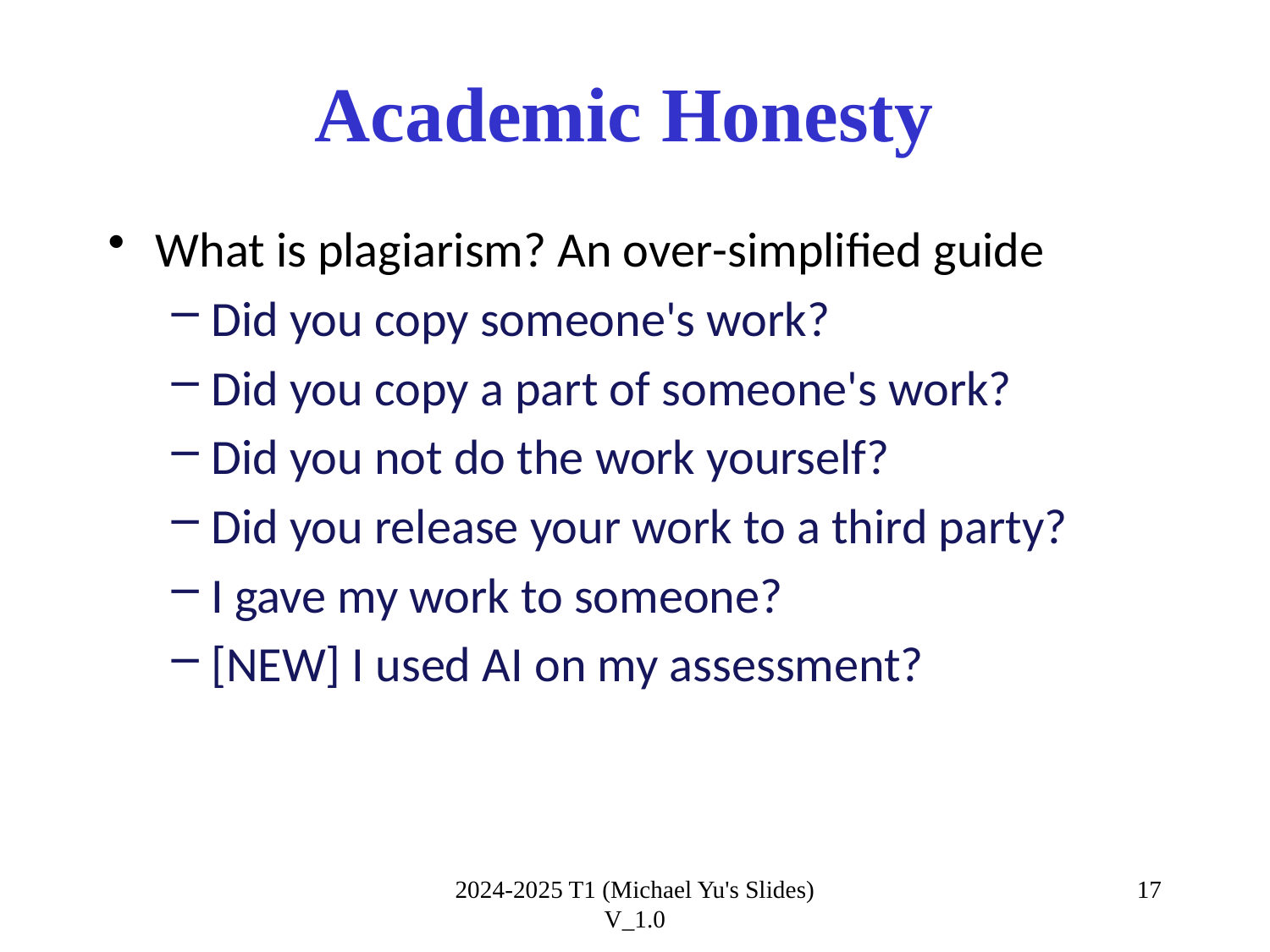

# Academic Honesty
What is plagiarism? An over-simplified guide
Did you copy someone's work?
Did you copy a part of someone's work?
Did you not do the work yourself?
Did you release your work to a third party?
I gave my work to someone?
[NEW] I used AI on my assessment?
2024-2025 T1 (Michael Yu's Slides) V_1.0
17